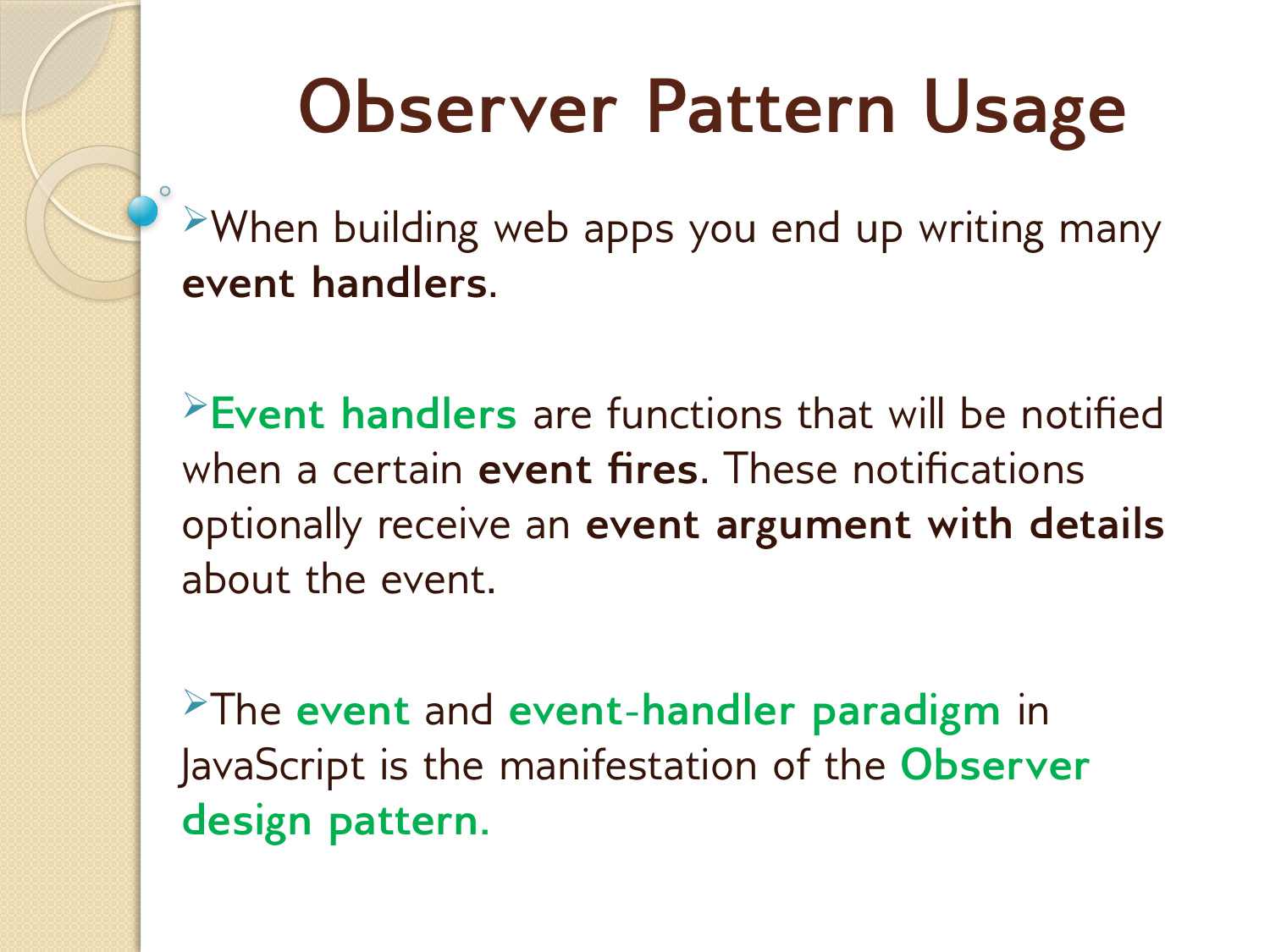

# Observer Pattern Usage
When building web apps you end up writing many event handlers.

Event handlers are functions that will be notified when a certain event fires. These notifications optionally receive an event argument with details about the event.

The event and event-handler paradigm in JavaScript is the manifestation of the Observer design pattern.